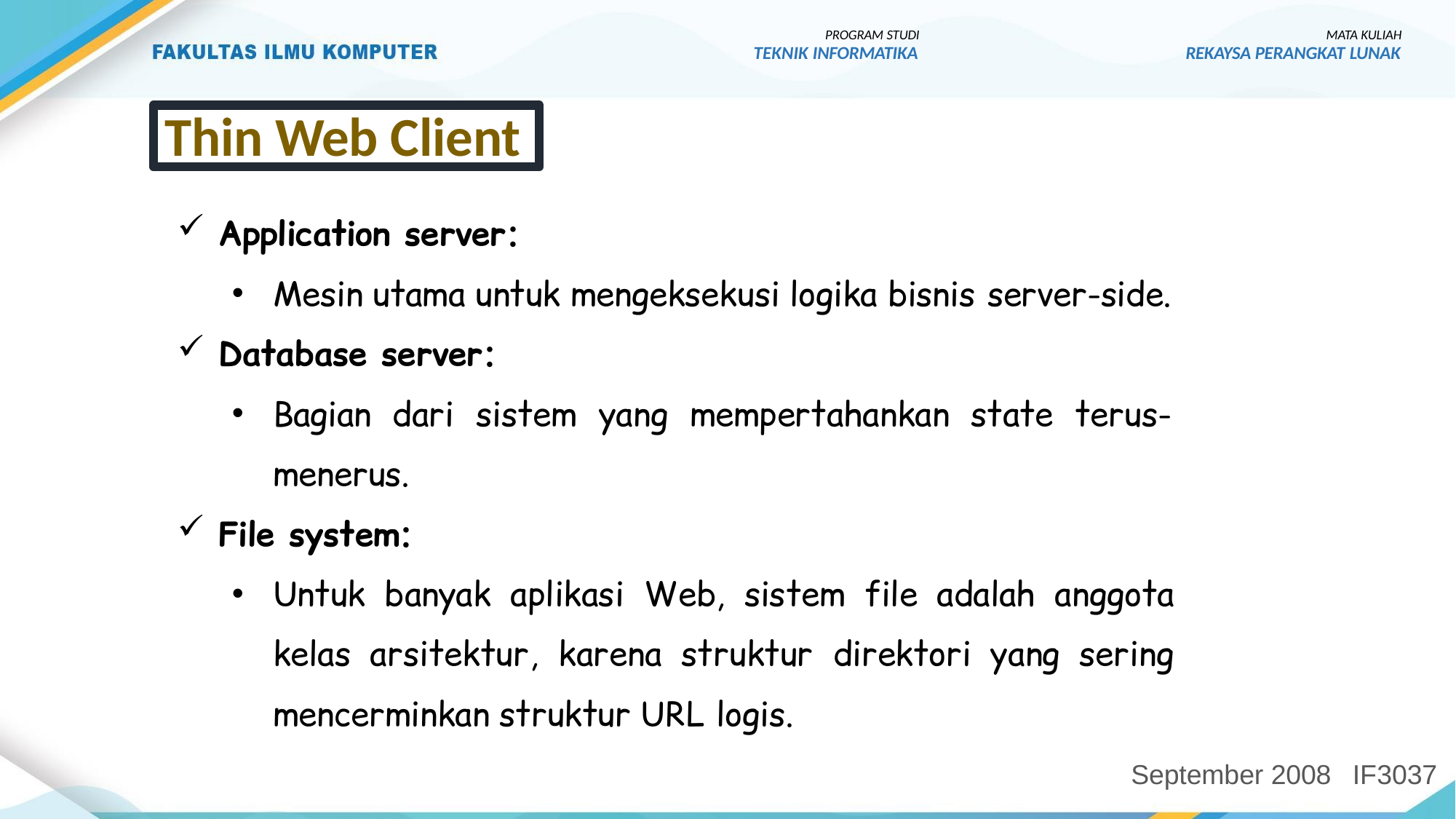

PROGRAM STUDI
TEKNIK INFORMATIKA
MATA KULIAH
REKAYSA PERANGKAT LUNAK
Thin Web Client
Application server:
Mesin utama untuk mengeksekusi logika bisnis server-side.
Database server:
Bagian dari sistem yang mempertahankan state terus-  menerus.
File system:
Untuk banyak aplikasi Web, sistem file adalah anggota  kelas arsitektur, karena struktur direktori yang sering  mencerminkan struktur URL logis.
September 2008
IF3037